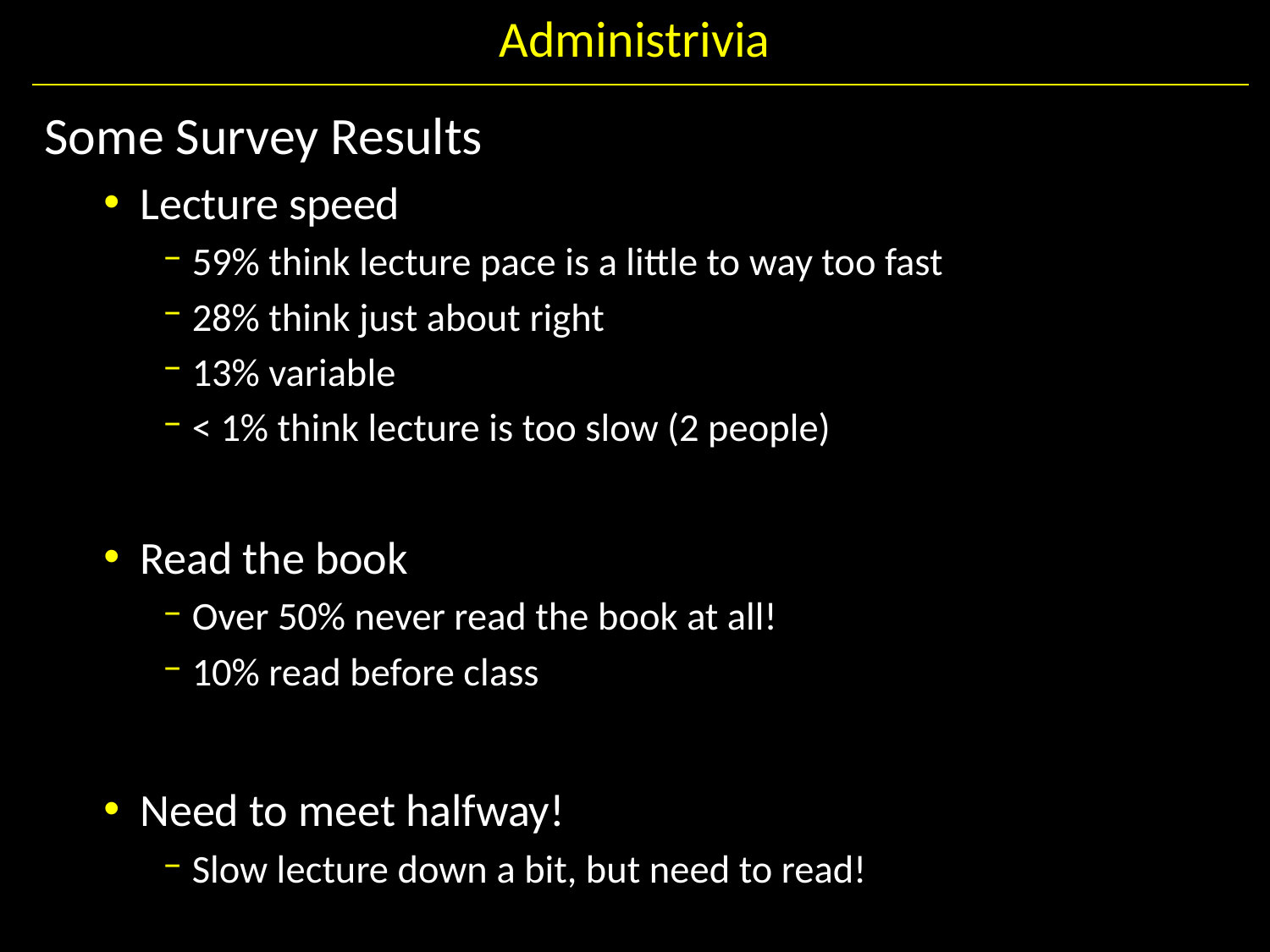

# Administrivia
Some Survey Results
Lecture speed
59% think lecture pace is a little to way too fast
28% think just about right
13% variable
< 1% think lecture is too slow (2 people)

Read the book
Over 50% never read the book at all!
10% read before class

Need to meet halfway!
Slow lecture down a bit, but need to read!